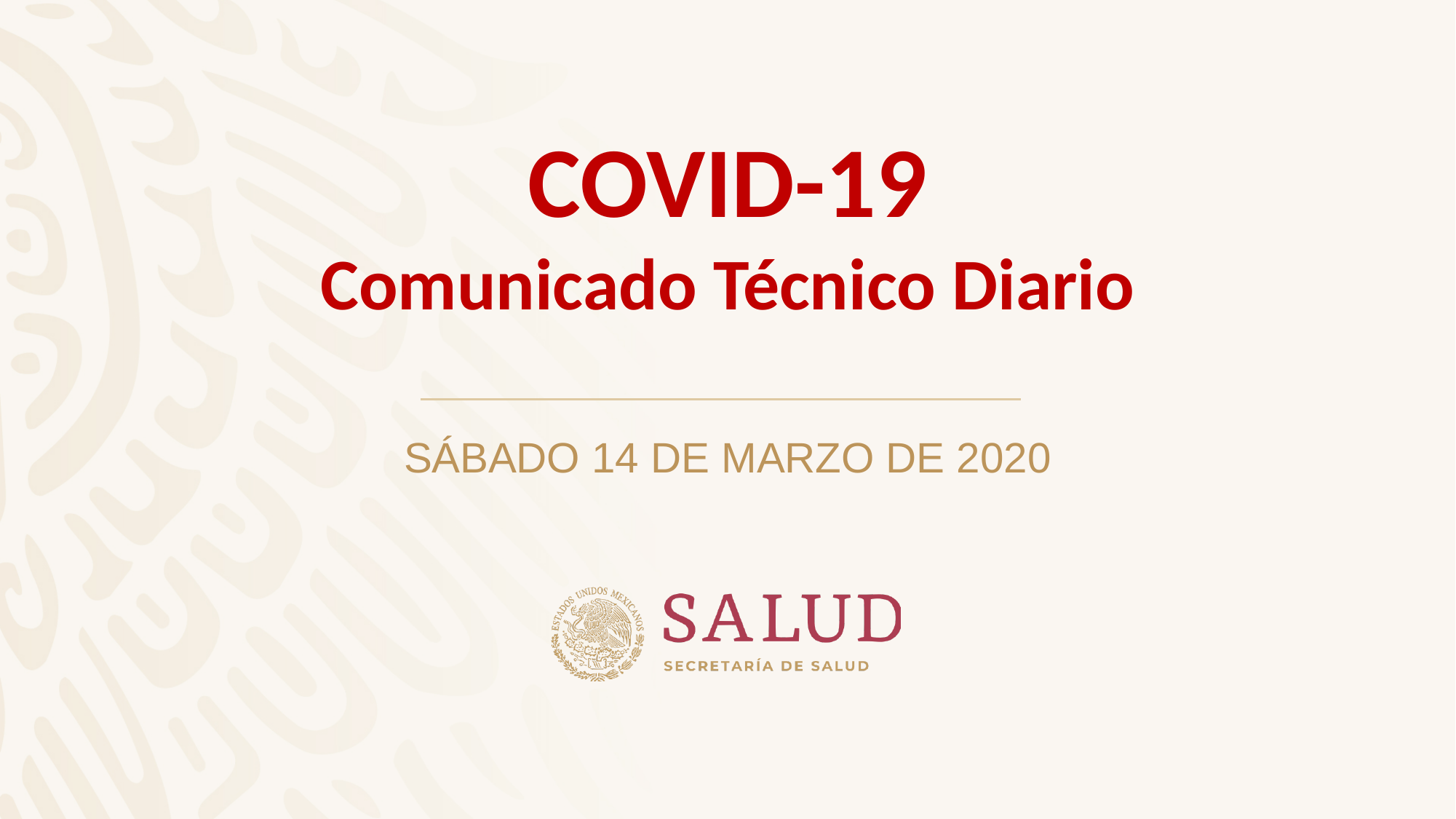

COVID-19
Comunicado Técnico Diario
SÁBADO 14 de MARZO de 2020